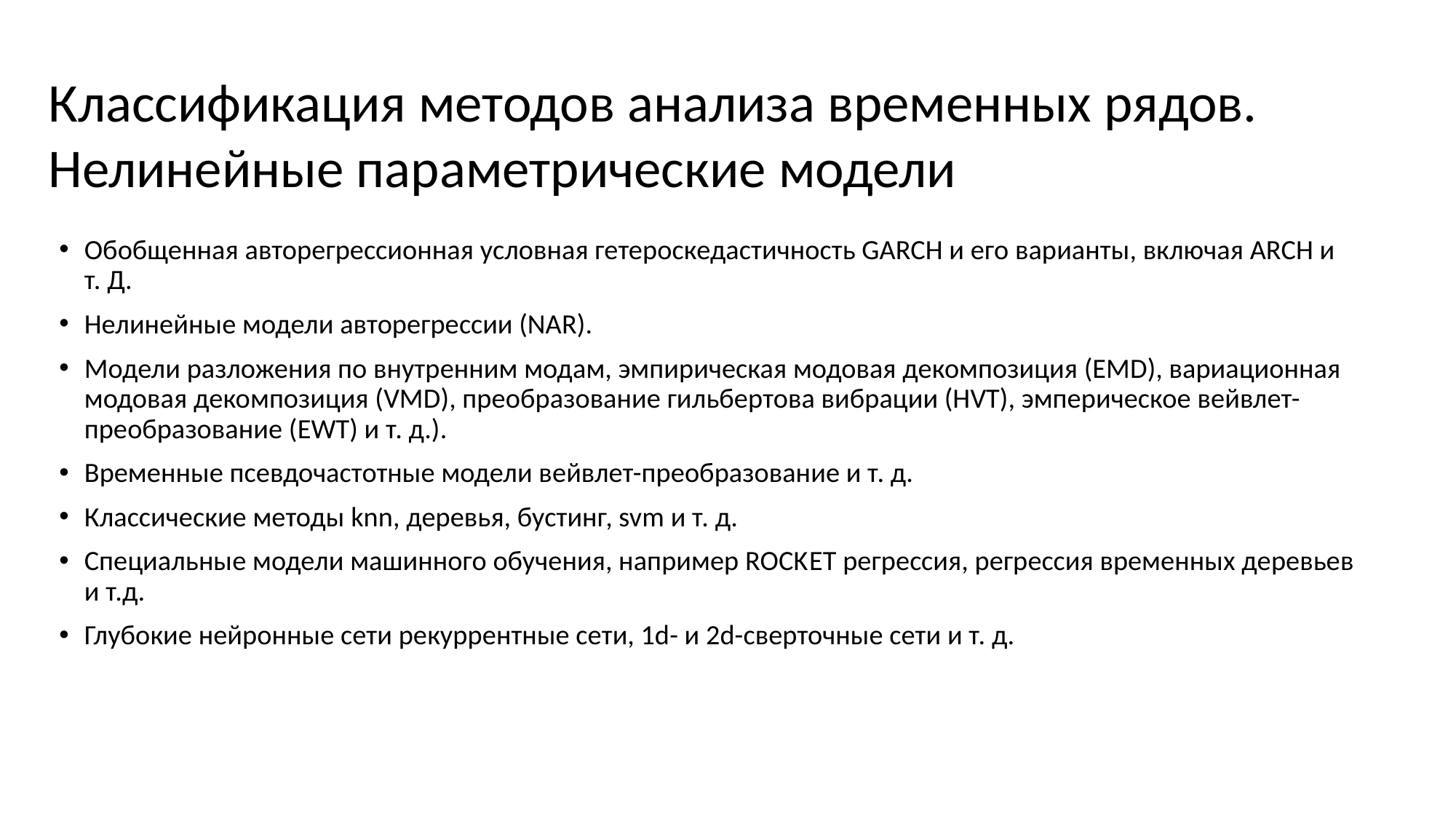

# Классификация методов анализа временных рядов. Нелинейные параметрические модели
Обобщенная авторегрессионная условная гетероскедастичность GARCH и его варианты, включая ARCH и т. Д.
Нелинейные модели авторегрессии (NAR).
Модели разложения по внутренним модам, эмпирическая модовая декомпозиция (EMD), вариационная модовая декомпозиция (VMD), преобразование гильбертова вибрации (HVT), эмперическое вейвлет-преобразование (EWT) и т. д.).
Временные псевдочастотные модели вейвлет-преобразование и т. д.
Классические методы knn, деревья, бустинг, svm и т. д.
Специальные модели машинного обучения, например ROCKET регрессия, регрессия временных деревьев и т.д.
Глубокие нейронные сети рекуррентные сети, 1d- и 2d-сверточные сети и т. д.